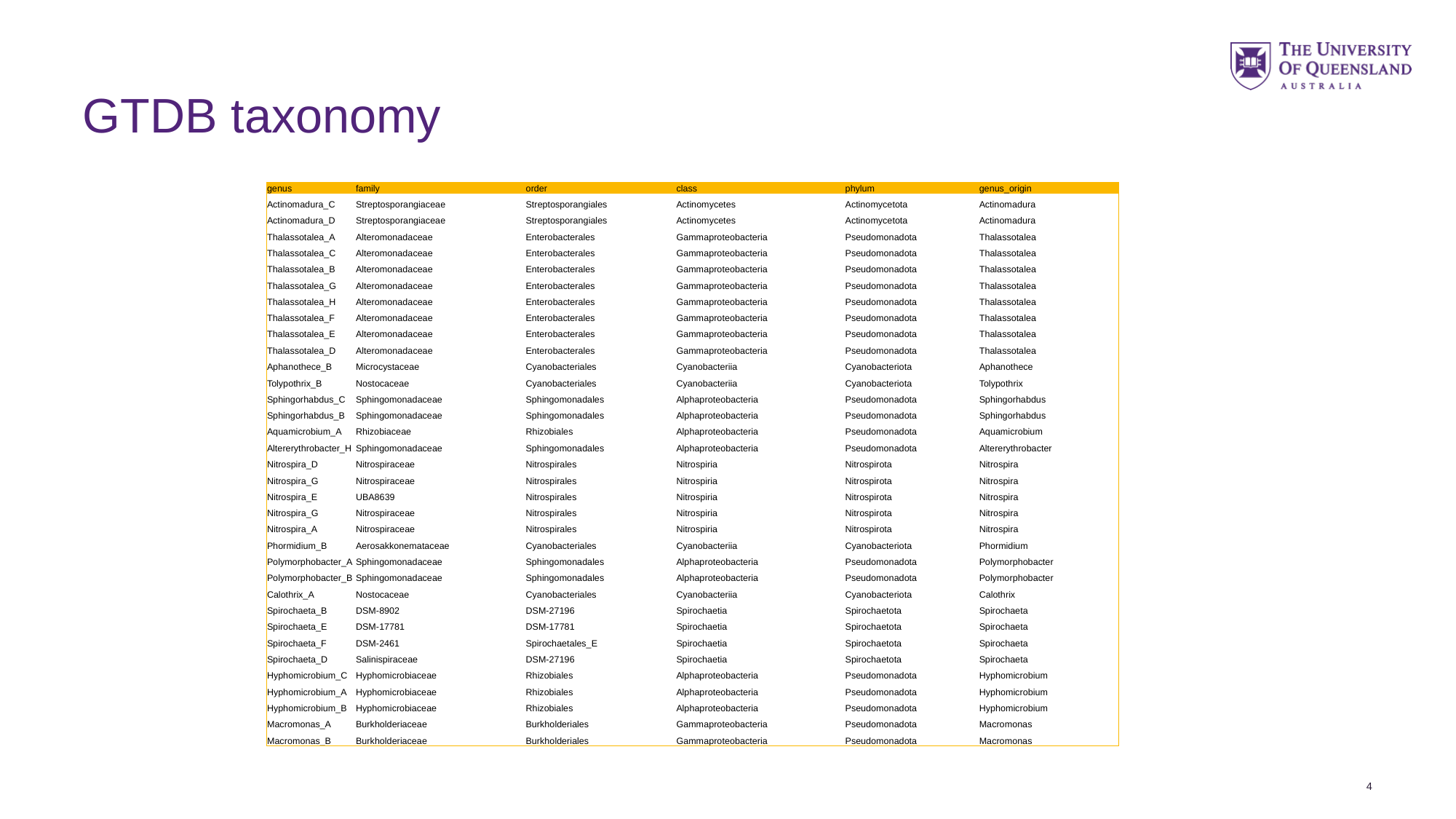

# GTDB taxonomy
| genus | family | order | class | phylum | genus\_origin |
| --- | --- | --- | --- | --- | --- |
| Actinomadura\_C | Streptosporangiaceae | Streptosporangiales | Actinomycetes | Actinomycetota | Actinomadura |
| Actinomadura\_D | Streptosporangiaceae | Streptosporangiales | Actinomycetes | Actinomycetota | Actinomadura |
| Thalassotalea\_A | Alteromonadaceae | Enterobacterales | Gammaproteobacteria | Pseudomonadota | Thalassotalea |
| Thalassotalea\_C | Alteromonadaceae | Enterobacterales | Gammaproteobacteria | Pseudomonadota | Thalassotalea |
| Thalassotalea\_B | Alteromonadaceae | Enterobacterales | Gammaproteobacteria | Pseudomonadota | Thalassotalea |
| Thalassotalea\_G | Alteromonadaceae | Enterobacterales | Gammaproteobacteria | Pseudomonadota | Thalassotalea |
| Thalassotalea\_H | Alteromonadaceae | Enterobacterales | Gammaproteobacteria | Pseudomonadota | Thalassotalea |
| Thalassotalea\_F | Alteromonadaceae | Enterobacterales | Gammaproteobacteria | Pseudomonadota | Thalassotalea |
| Thalassotalea\_E | Alteromonadaceae | Enterobacterales | Gammaproteobacteria | Pseudomonadota | Thalassotalea |
| Thalassotalea\_D | Alteromonadaceae | Enterobacterales | Gammaproteobacteria | Pseudomonadota | Thalassotalea |
| Aphanothece\_B | Microcystaceae | Cyanobacteriales | Cyanobacteriia | Cyanobacteriota | Aphanothece |
| Tolypothrix\_B | Nostocaceae | Cyanobacteriales | Cyanobacteriia | Cyanobacteriota | Tolypothrix |
| Sphingorhabdus\_C | Sphingomonadaceae | Sphingomonadales | Alphaproteobacteria | Pseudomonadota | Sphingorhabdus |
| Sphingorhabdus\_B | Sphingomonadaceae | Sphingomonadales | Alphaproteobacteria | Pseudomonadota | Sphingorhabdus |
| Aquamicrobium\_A | Rhizobiaceae | Rhizobiales | Alphaproteobacteria | Pseudomonadota | Aquamicrobium |
| Altererythrobacter\_H | Sphingomonadaceae | Sphingomonadales | Alphaproteobacteria | Pseudomonadota | Altererythrobacter |
| Nitrospira\_D | Nitrospiraceae | Nitrospirales | Nitrospiria | Nitrospirota | Nitrospira |
| Nitrospira\_G | Nitrospiraceae | Nitrospirales | Nitrospiria | Nitrospirota | Nitrospira |
| Nitrospira\_E | UBA8639 | Nitrospirales | Nitrospiria | Nitrospirota | Nitrospira |
| Nitrospira\_G | Nitrospiraceae | Nitrospirales | Nitrospiria | Nitrospirota | Nitrospira |
| Nitrospira\_A | Nitrospiraceae | Nitrospirales | Nitrospiria | Nitrospirota | Nitrospira |
| Phormidium\_B | Aerosakkonemataceae | Cyanobacteriales | Cyanobacteriia | Cyanobacteriota | Phormidium |
| Polymorphobacter\_A | Sphingomonadaceae | Sphingomonadales | Alphaproteobacteria | Pseudomonadota | Polymorphobacter |
| Polymorphobacter\_B | Sphingomonadaceae | Sphingomonadales | Alphaproteobacteria | Pseudomonadota | Polymorphobacter |
| Calothrix\_A | Nostocaceae | Cyanobacteriales | Cyanobacteriia | Cyanobacteriota | Calothrix |
| Spirochaeta\_B | DSM-8902 | DSM-27196 | Spirochaetia | Spirochaetota | Spirochaeta |
| Spirochaeta\_E | DSM-17781 | DSM-17781 | Spirochaetia | Spirochaetota | Spirochaeta |
| Spirochaeta\_F | DSM-2461 | Spirochaetales\_E | Spirochaetia | Spirochaetota | Spirochaeta |
| Spirochaeta\_D | Salinispiraceae | DSM-27196 | Spirochaetia | Spirochaetota | Spirochaeta |
| Hyphomicrobium\_C | Hyphomicrobiaceae | Rhizobiales | Alphaproteobacteria | Pseudomonadota | Hyphomicrobium |
| Hyphomicrobium\_A | Hyphomicrobiaceae | Rhizobiales | Alphaproteobacteria | Pseudomonadota | Hyphomicrobium |
| Hyphomicrobium\_B | Hyphomicrobiaceae | Rhizobiales | Alphaproteobacteria | Pseudomonadota | Hyphomicrobium |
| Macromonas\_A | Burkholderiaceae | Burkholderiales | Gammaproteobacteria | Pseudomonadota | Macromonas |
| Macromonas\_B | Burkholderiaceae | Burkholderiales | Gammaproteobacteria | Pseudomonadota | Macromonas |
4